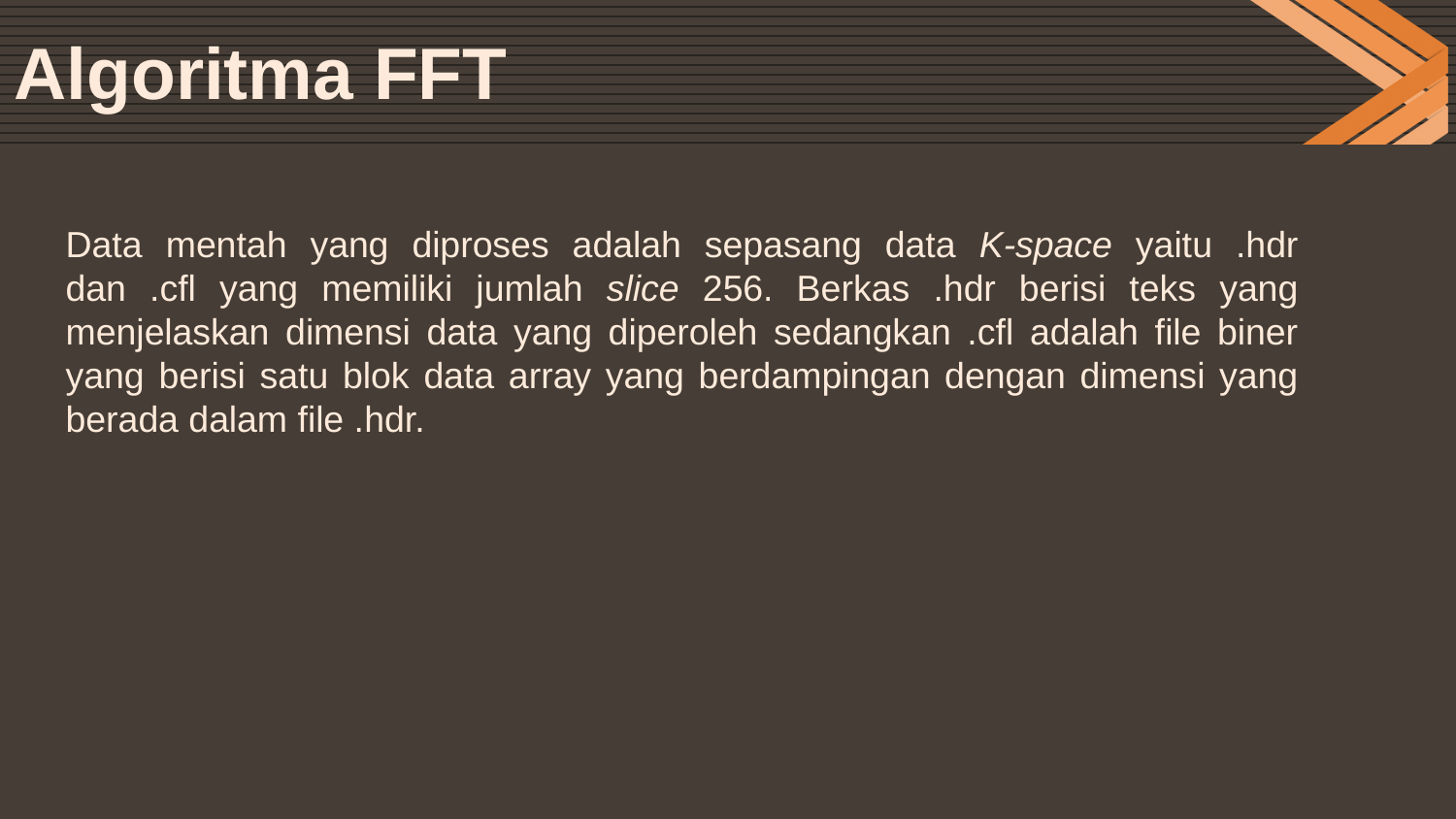

# Algoritma FFT
Data mentah yang diproses adalah sepasang data K-space yaitu .hdr dan .cfl yang memiliki jumlah slice 256. Berkas .hdr berisi teks yang menjelaskan dimensi data yang diperoleh sedangkan .cfl adalah file biner yang berisi satu blok data array yang berdampingan dengan dimensi yang berada dalam file .hdr.